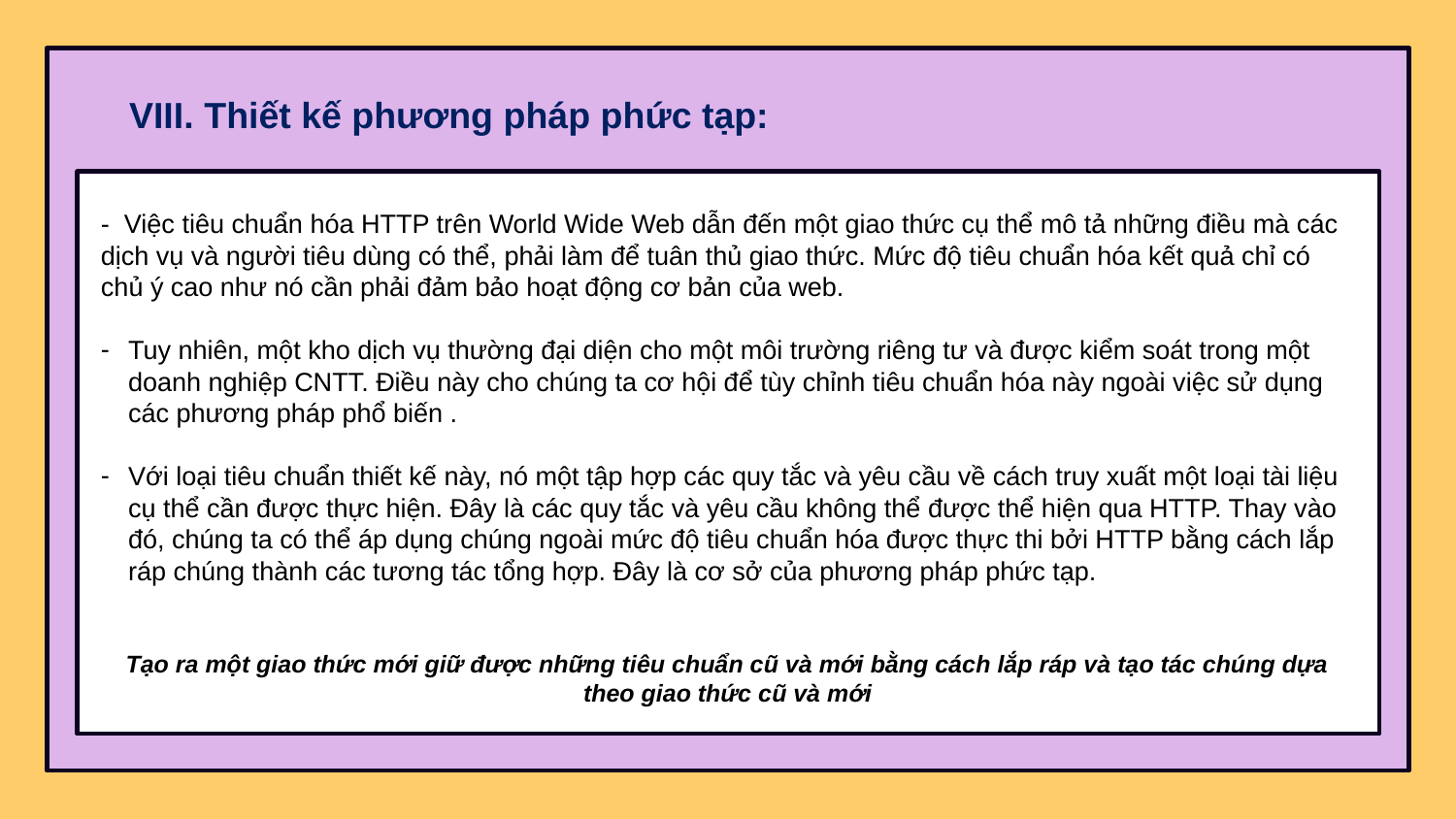

# VIII. Thiết kế phương pháp phức tạp:
-  Việc tiêu chuẩn hóa HTTP trên World Wide Web dẫn đến một giao thức cụ thể mô tả những điều mà các   dịch vụ và người tiêu dùng có thể, phải làm để tuân thủ giao thức. Mức độ tiêu chuẩn hóa kết quả chỉ có chủ ý cao như nó cần phải đảm bảo hoạt động cơ bản của web.

Tuy nhiên, một kho dịch vụ thường đại diện cho một môi trường riêng tư và được kiểm soát trong một doanh nghiệp CNTT. Điều này cho chúng ta cơ hội để tùy chỉnh tiêu chuẩn hóa này ngoài việc sử dụng các phương pháp phổ biến .

Với loại tiêu chuẩn thiết kế này, nó một tập hợp các quy tắc và yêu cầu về cách truy xuất một loại tài liệu cụ thể cần được thực hiện. Đây là các quy tắc và yêu cầu không thể được thể hiện qua HTTP. Thay vào đó, chúng ta có thể áp dụng chúng ngoài mức độ tiêu chuẩn hóa được thực thi bởi HTTP bằng cách lắp ráp chúng thành các tương tác tổng hợp. Đây là cơ sở của phương pháp phức tạp.

Tạo ra một giao thức mới giữ được những tiêu chuẩn cũ và mới bằng cách lắp ráp và tạo tác chúng dựa theo giao thức cũ và mới